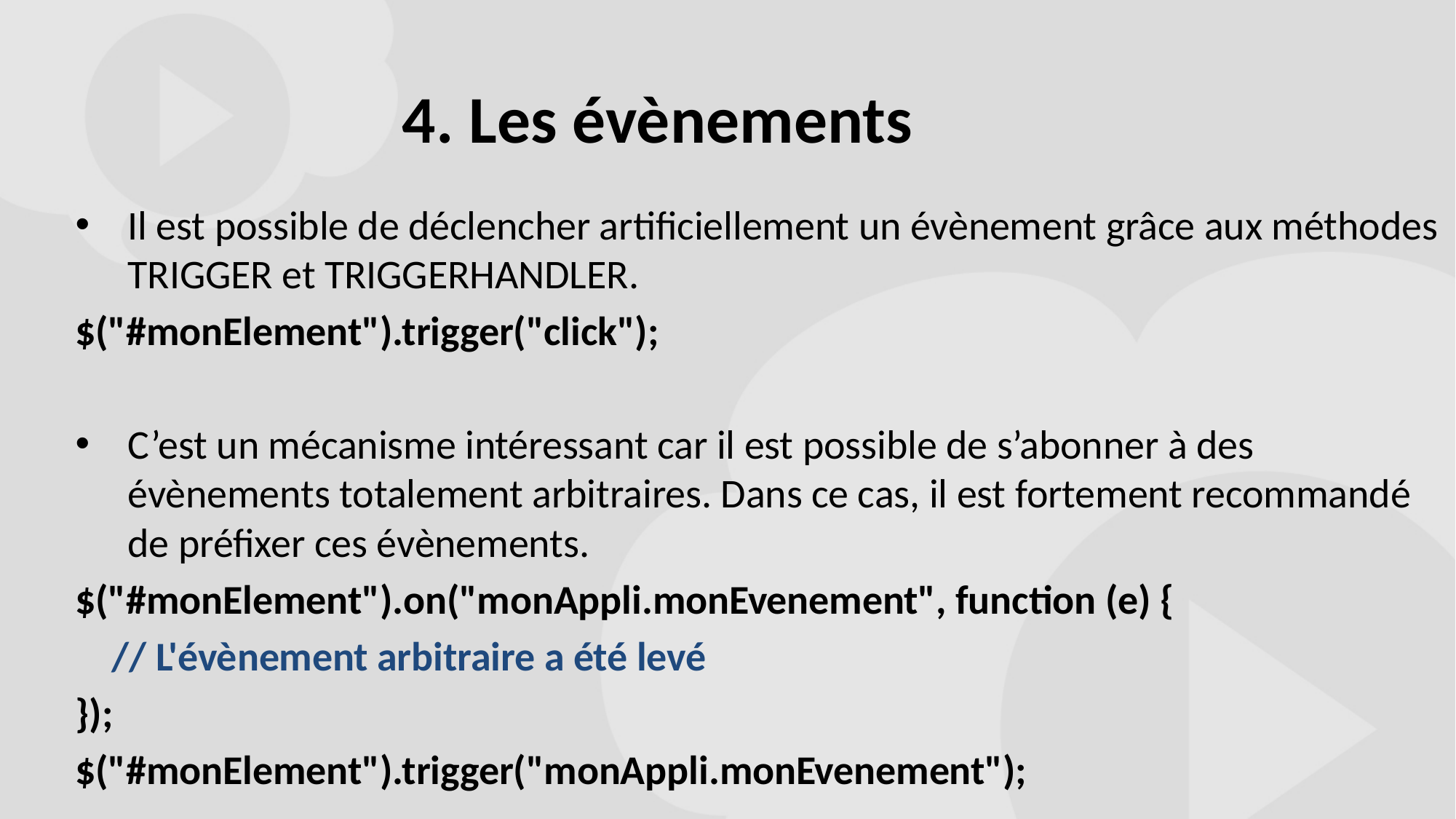

# 4. Les évènements
Il est possible de déclencher artificiellement un évènement grâce aux méthodes TRIGGER et TRIGGERHANDLER.
$("#monElement").trigger("click");

C’est un mécanisme intéressant car il est possible de s’abonner à des évènements totalement arbitraires. Dans ce cas, il est fortement recommandé de préfixer ces évènements.
$("#monElement").on("monAppli.monEvenement", function (e) {
    // L'évènement arbitraire a été levé
});
$("#monElement").trigger("monAppli.monEvenement");